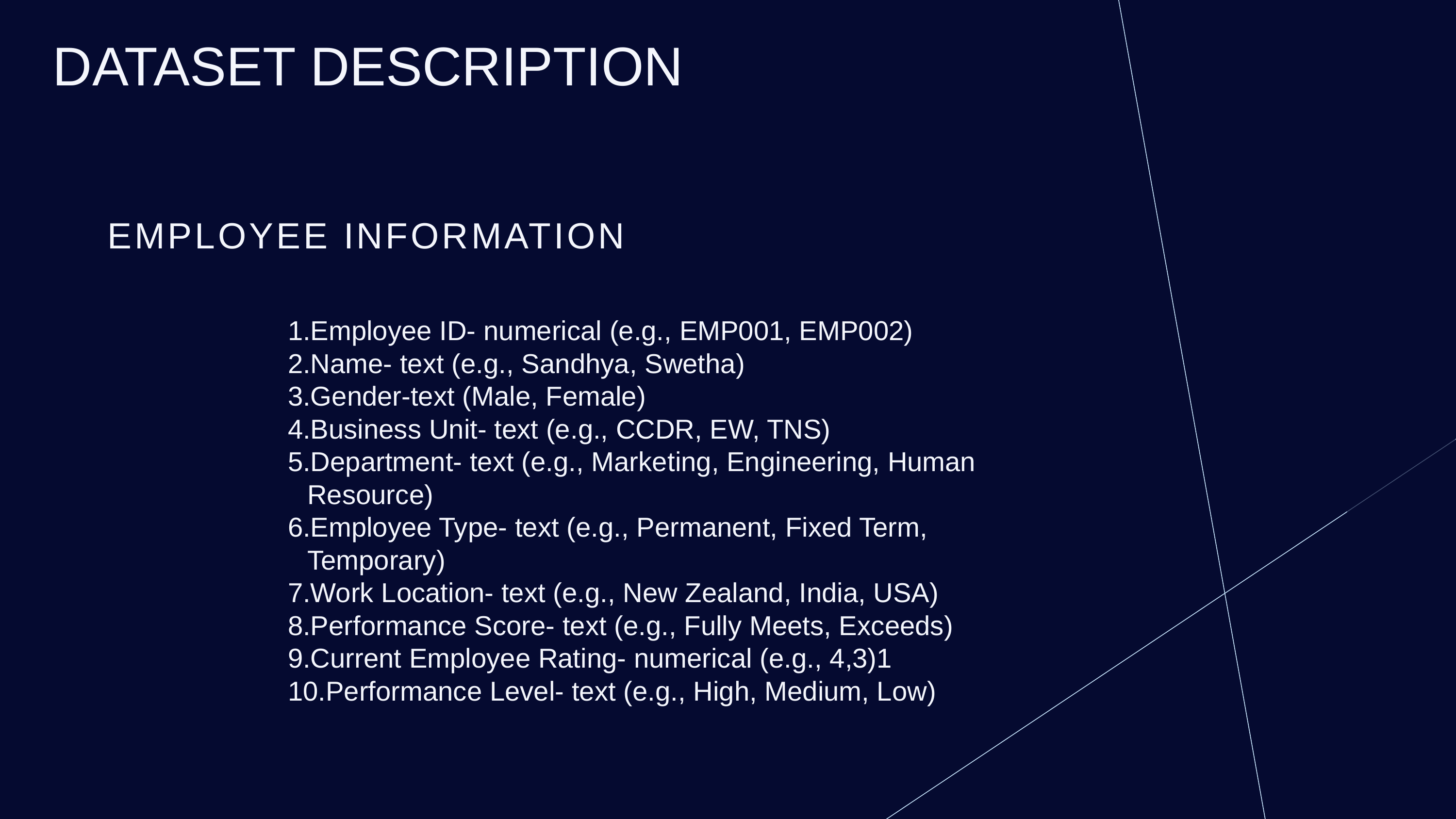

DATASET DESCRIPTION
EMPLOYEE INFORMATION
Employee ID- numerical (e.g., EMP001, EMP002)
Name- text (e.g., Sandhya, Swetha)
Gender-text (Male, Female)
Business Unit- text (e.g., CCDR, EW, TNS)
Department- text (e.g., Marketing, Engineering, Human Resource)
Employee Type- text (e.g., Permanent, Fixed Term, Temporary)
Work Location- text (e.g., New Zealand, India, USA)
Performance Score- text (e.g., Fully Meets, Exceeds)
Current Employee Rating- numerical (e.g., 4,3)1
Performance Level- text (e.g., High, Medium, Low)